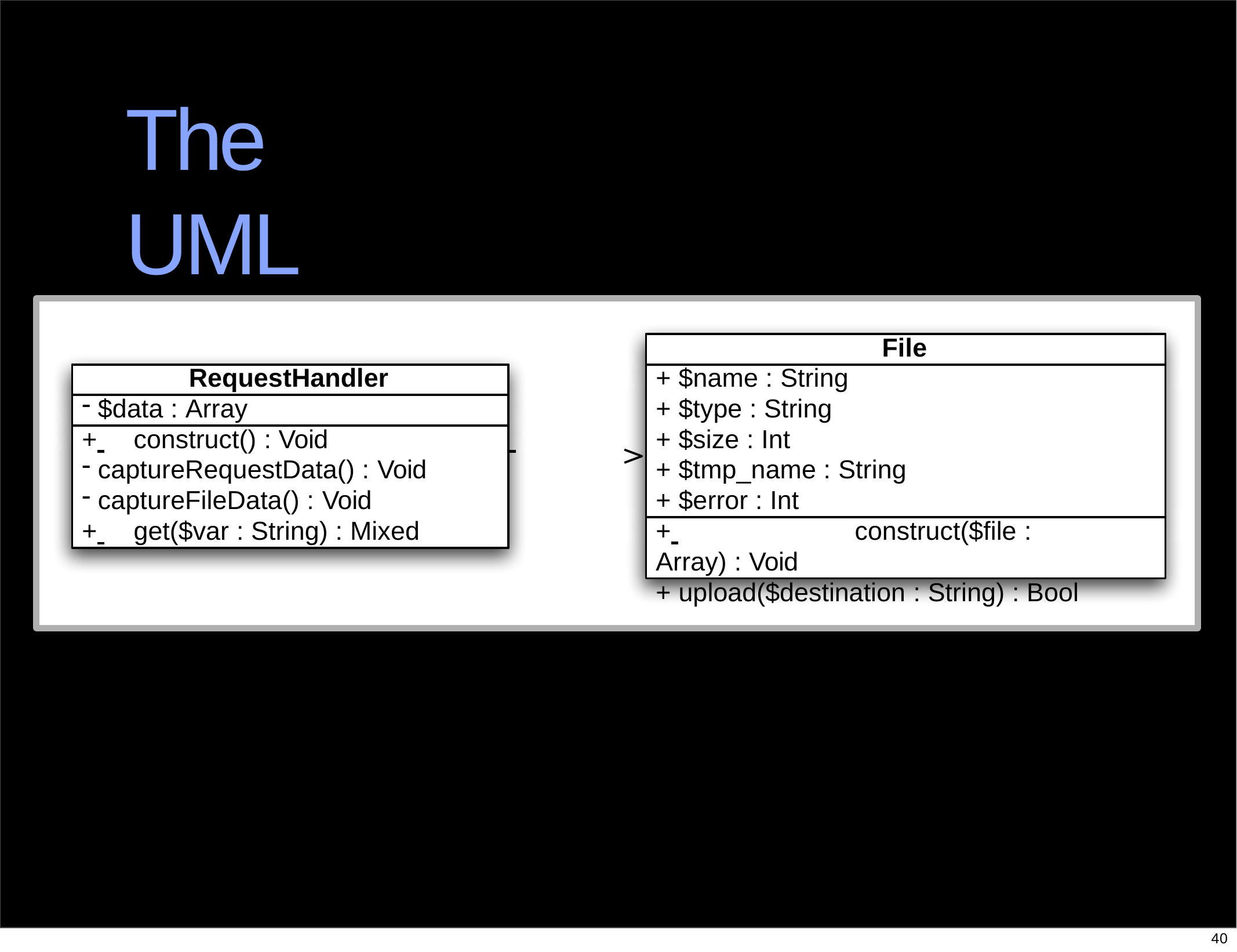

# The UML

File
+ $name : String
+ $type : String
 		+ $size : Int
+ $tmp_name : String
+ $error : Int
+ 	construct($file : Array) : Void
+ upload($destination : String) : Bool

RequestHandler
$data : Array
+ 	construct() : Void
captureRequestData() : Void
captureFileData() : Void
+ 	get($var : String) : Mixed

40